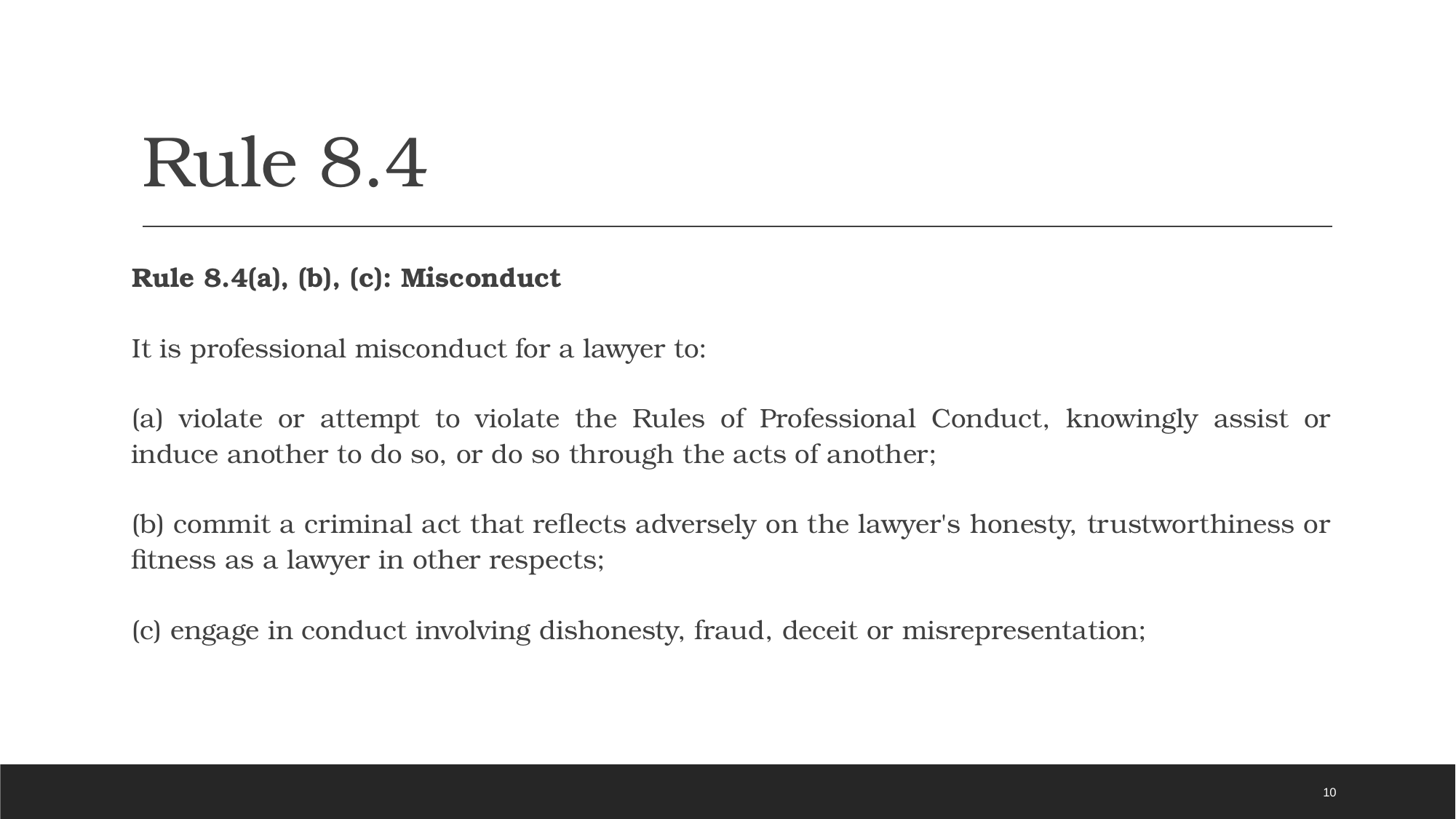

# Rule 8.4
Rule 8.4(a), (b), (c): Misconduct

It is professional misconduct for a lawyer to:

(a) violate or attempt to violate the Rules of Professional Conduct, knowingly assist or induce another to do so, or do so through the acts of another;

(b) commit a criminal act that reflects adversely on the lawyer's honesty, trustworthiness or fitness as a lawyer in other respects;

(c) engage in conduct involving dishonesty, fraud, deceit or misrepresentation;

10